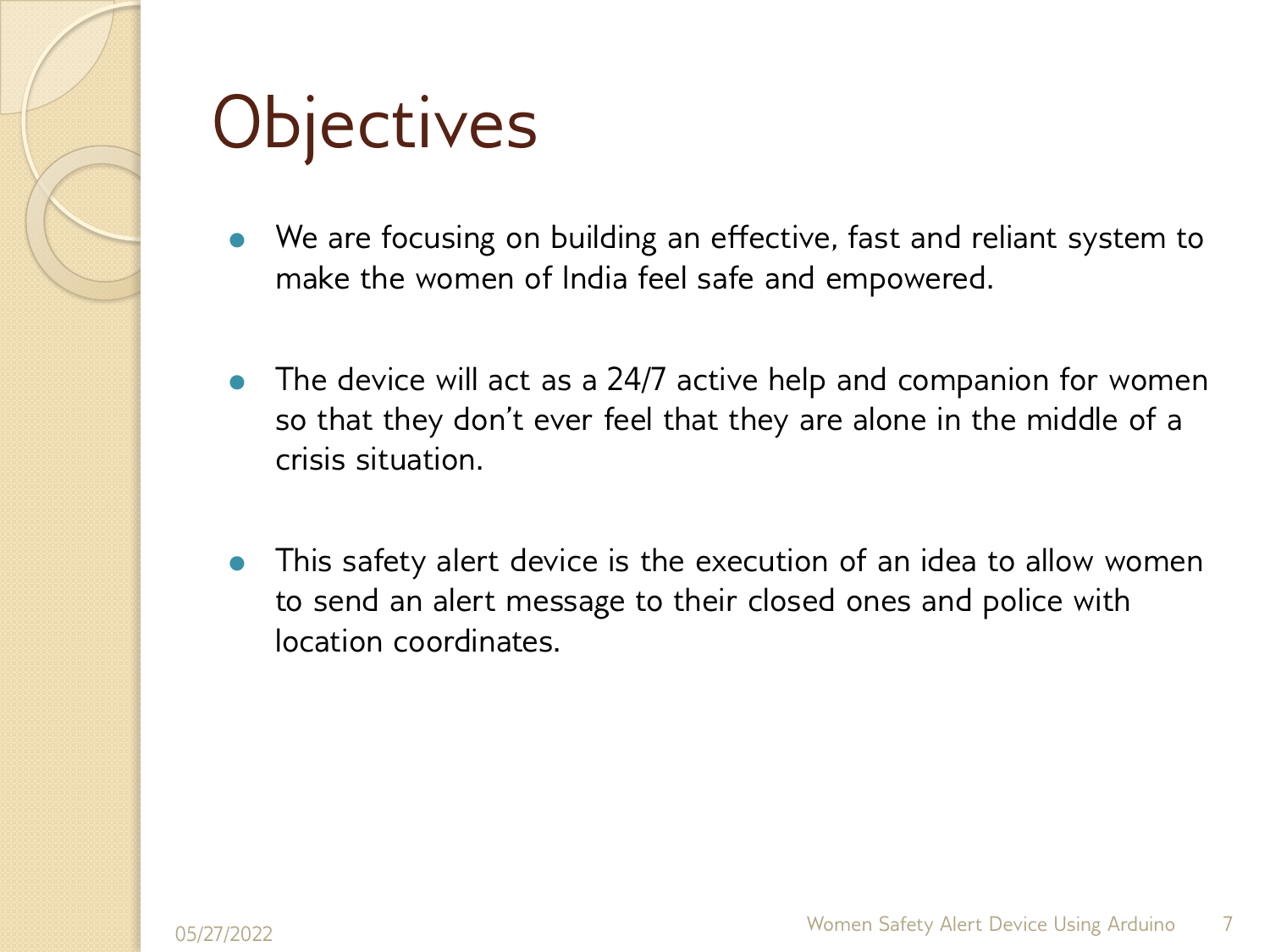

# Objectives
We are focusing on building an effective, fast and reliant system to make the women of India feel safe and empowered.

The device will act as a 24/7 active help and companion for women so that they don’t ever feel that they are alone in the middle of a crisis situation.

This safety alert device is the execution of an idea to allow women to send an alert message to their closed ones and police with location coordinates.

Women Safety Alert Device Using Arduino
7
05/27/2022